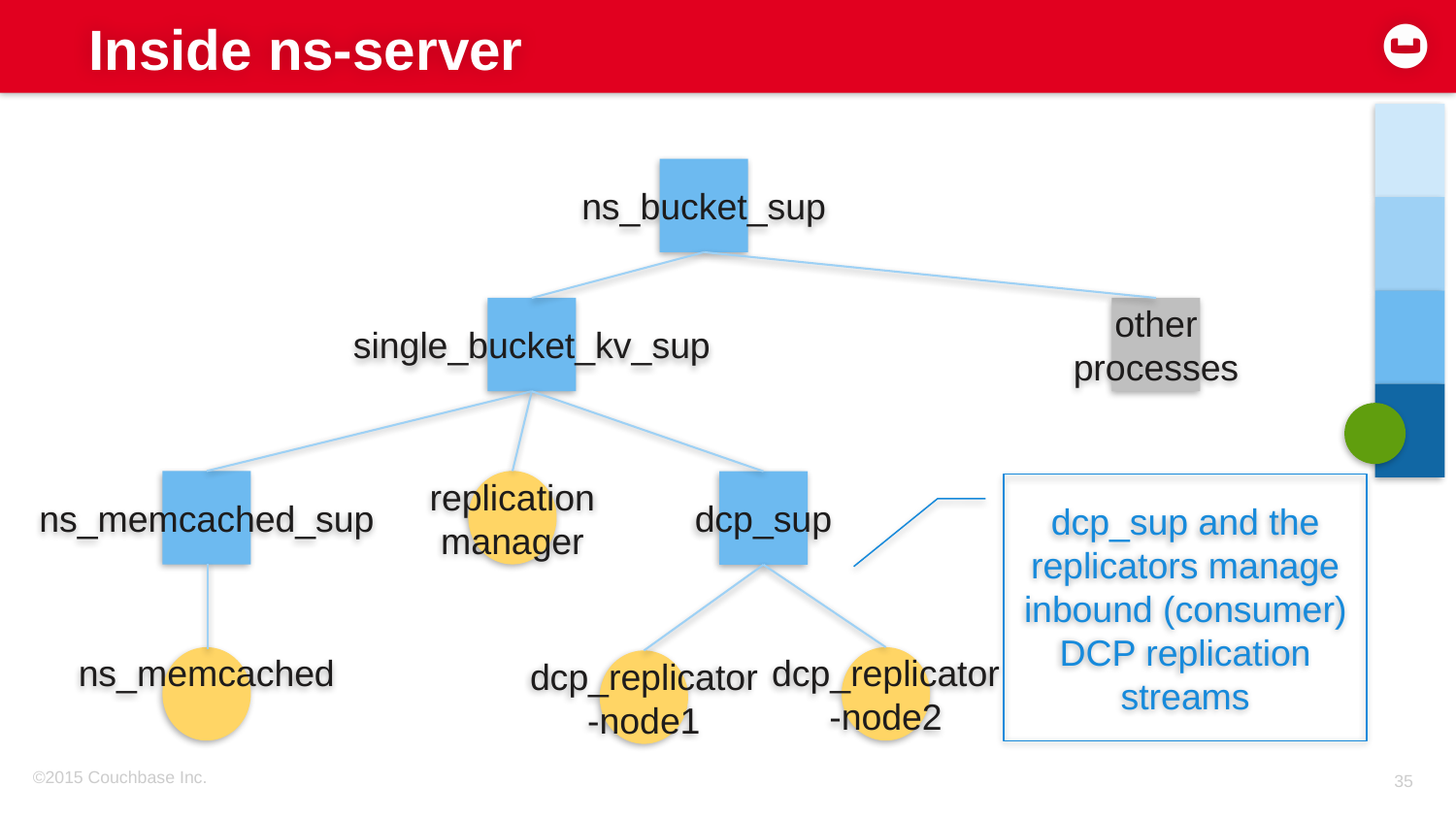

# Inside ns-server

ns_bucket_sup
single_bucket_kv_sup
other
processes

ns_memcached_sup
replication
manager
dcp_sup
dcp_sup and the replicators manage inbound (consumer) DCP replication streams
ns_memcached

dcp_replicator
-node2
dcp_replicator
-node1